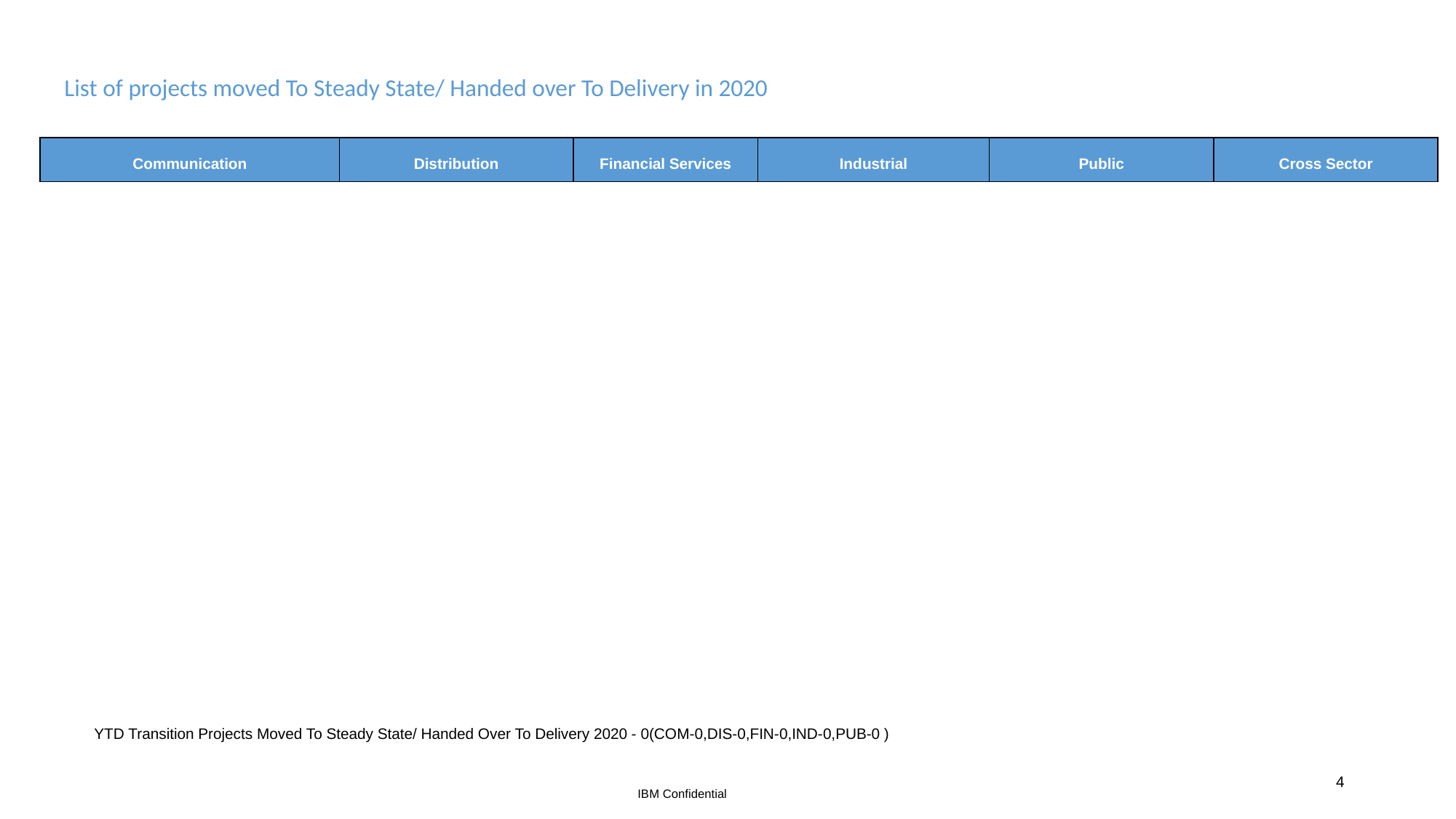

List of projects moved To Steady State/ Handed over To Delivery in 2020
| Communication | Distribution | Financial Services | Industrial | Public | Cross Sector |
| --- | --- | --- | --- | --- | --- |
GEO/IOT
YTD Transition Projects Moved To Steady State/ Handed Over To Delivery 2020 - 0(COM-0,DIS-0,FIN-0,IND-0,PUB-0 )
4